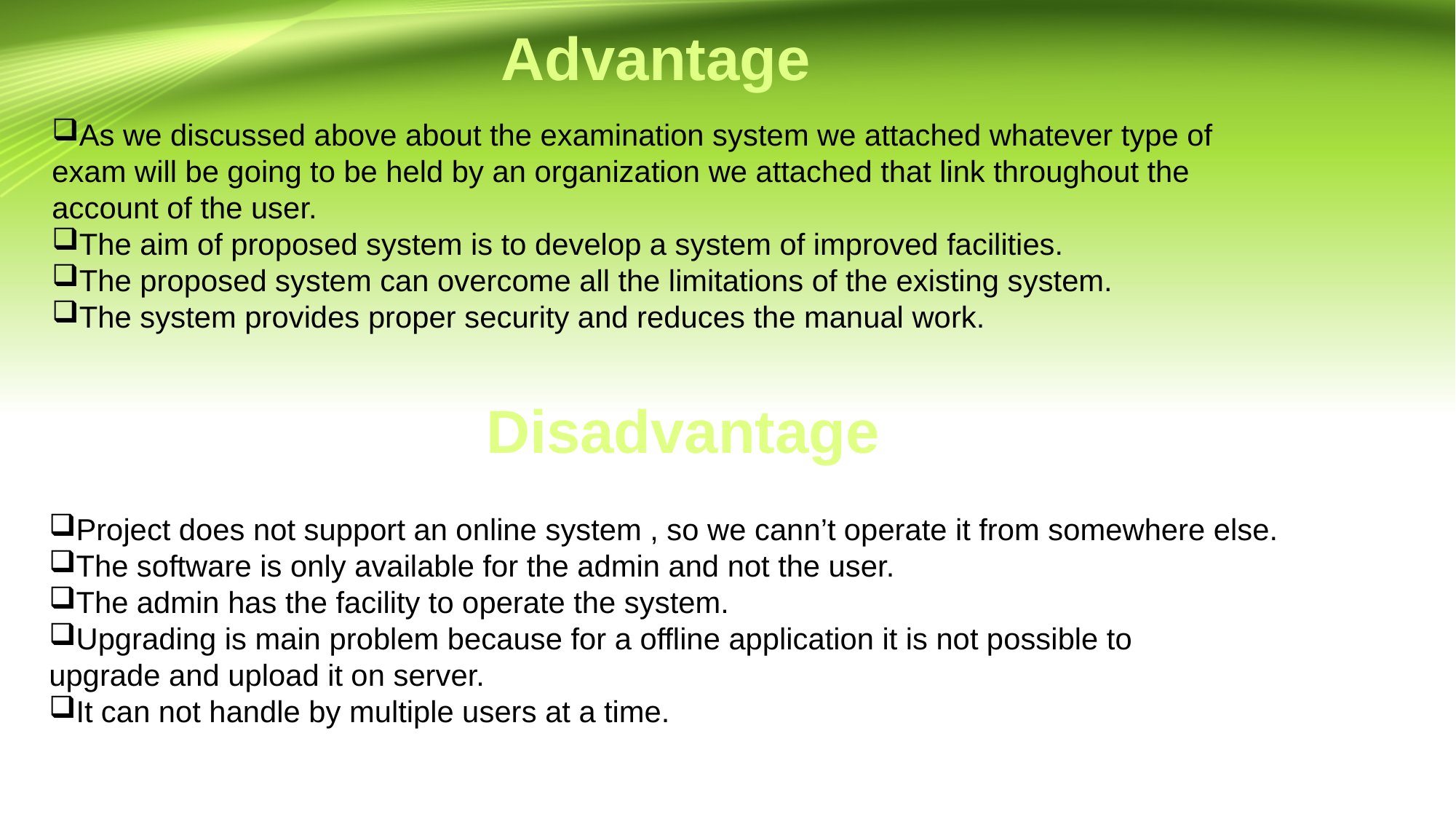

Advantage
As we discussed above about the examination system we attached whatever type of exam will be going to be held by an organization we attached that link throughout the account of the user.
The aim of proposed system is to develop a system of improved facilities.
The proposed system can overcome all the limitations of the existing system.
The system provides proper security and reduces the manual work.

Disadvantage
Project does not support an online system , so we cann’t operate it from somewhere else.
The software is only available for the admin and not the user.
The admin has the facility to operate the system.
Upgrading is main problem because for a offline application it is not possible to 	upgrade and upload it on server.
It can not handle by multiple users at a time.